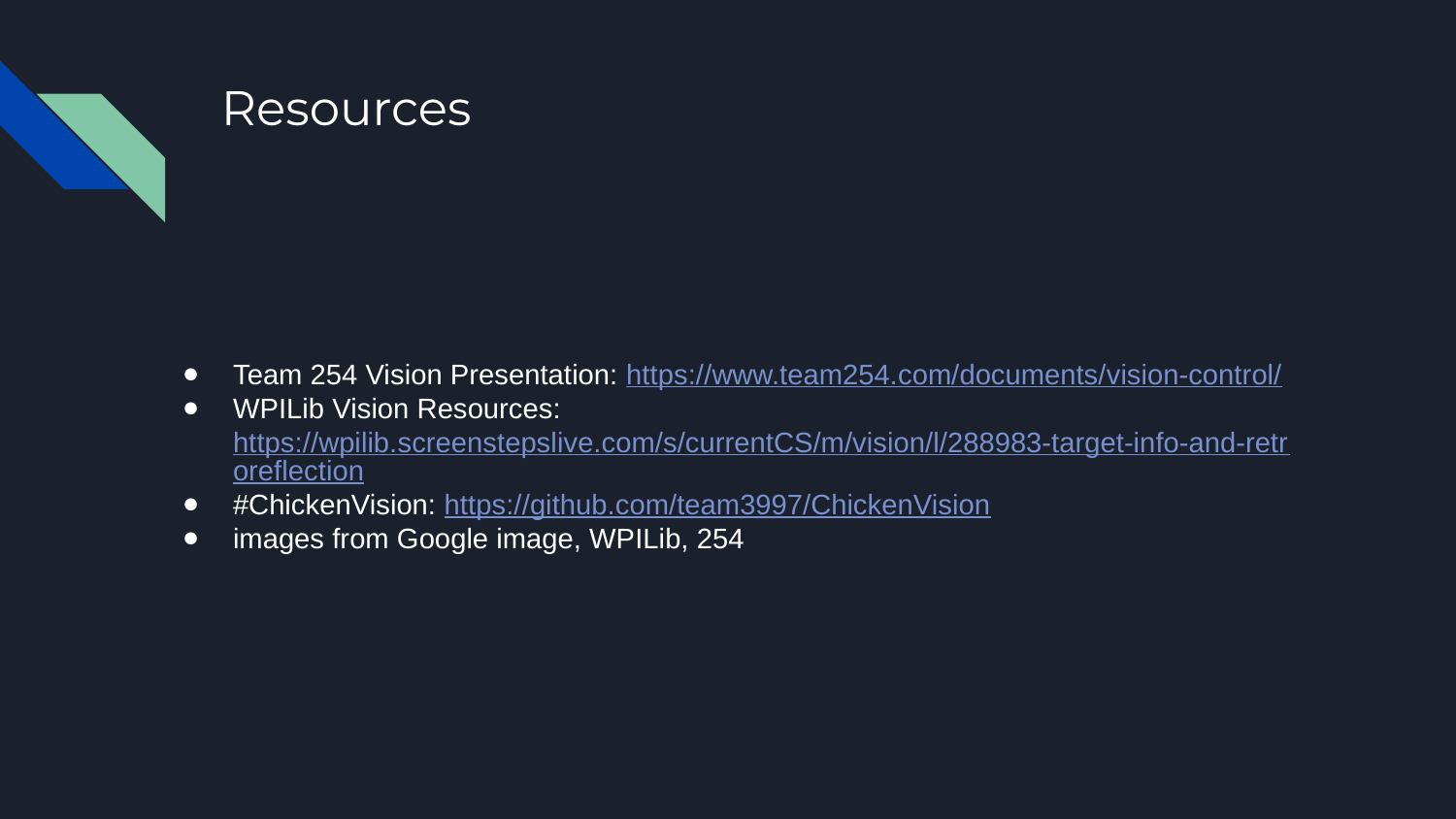

# Resources
Team 254 Vision Presentation: https://www.team254.com/documents/vision-control/
WPILib Vision Resources:https://wpilib.screenstepslive.com/s/currentCS/m/vision/l/288983-target-info-and-retroreflection
#ChickenVision: https://github.com/team3997/ChickenVision
images from Google image, WPILib, 254